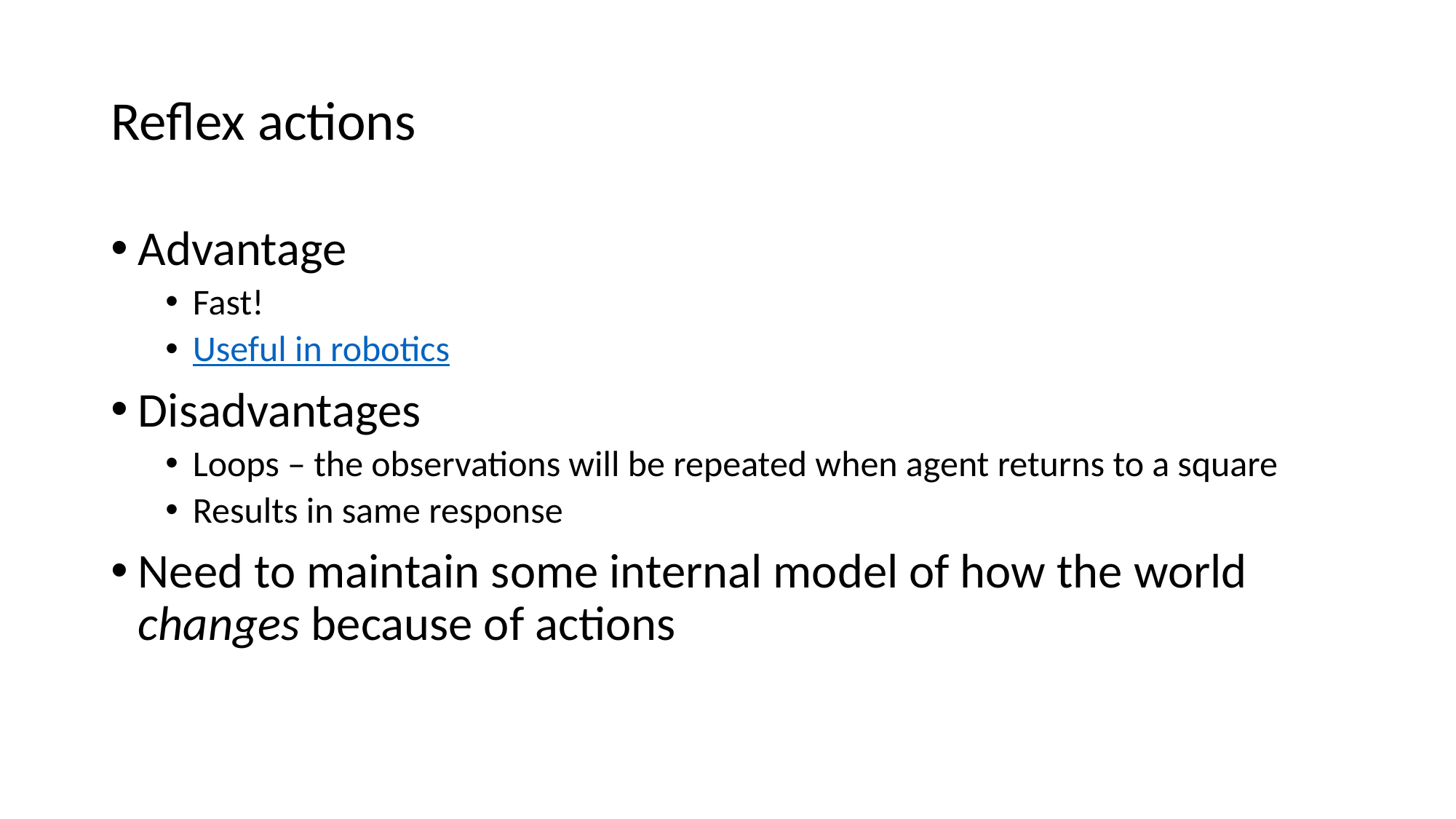

# Reflex actions
Advantage
Fast!
Useful in robotics
Disadvantages
Loops – the observations will be repeated when agent returns to a square
Results in same response
Need to maintain some internal model of how the world changes because of actions